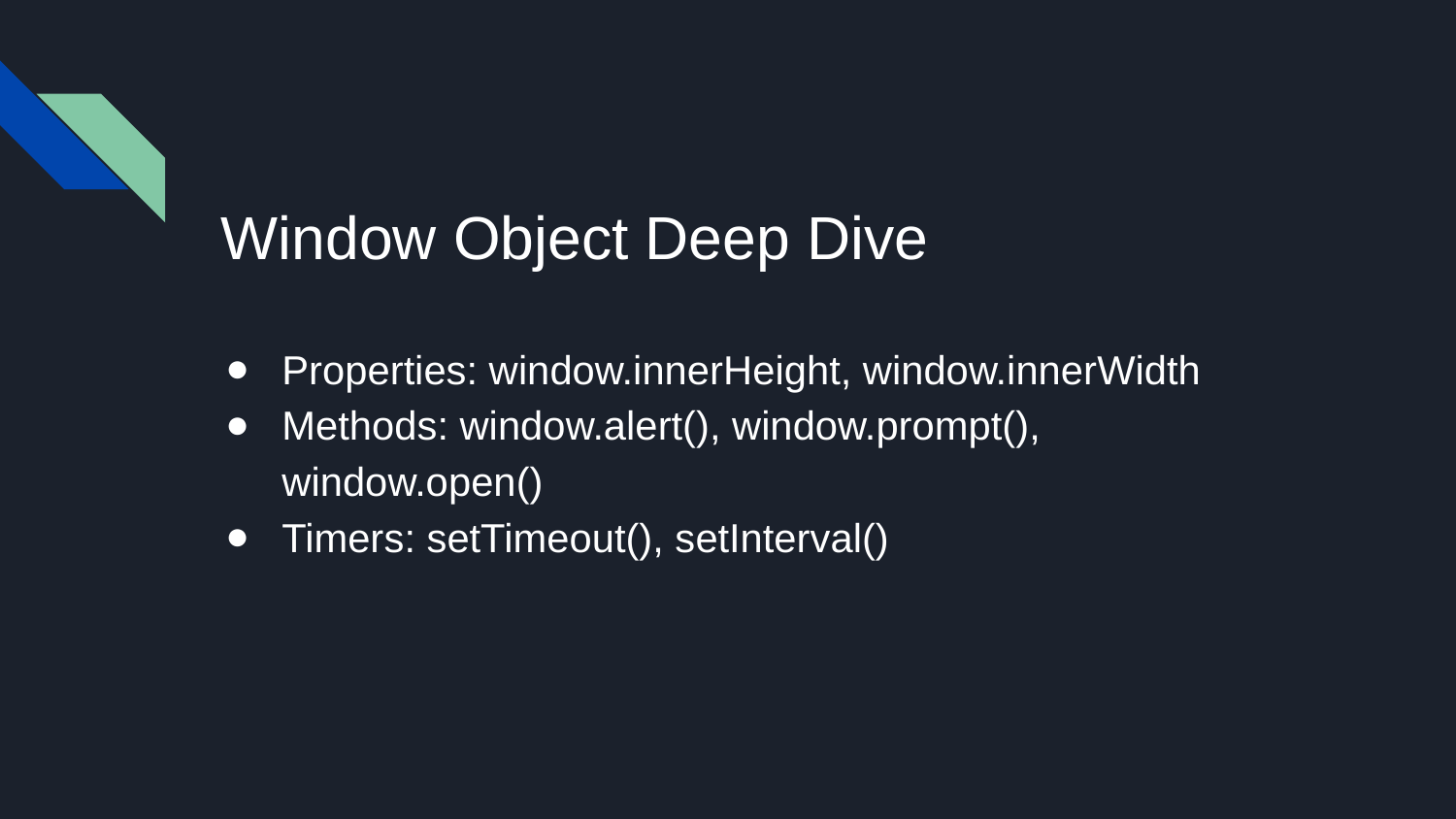

# Window Object Deep Dive
Properties: window.innerHeight, window.innerWidth
Methods: window.alert(), window.prompt(), window.open()
Timers: setTimeout(), setInterval()